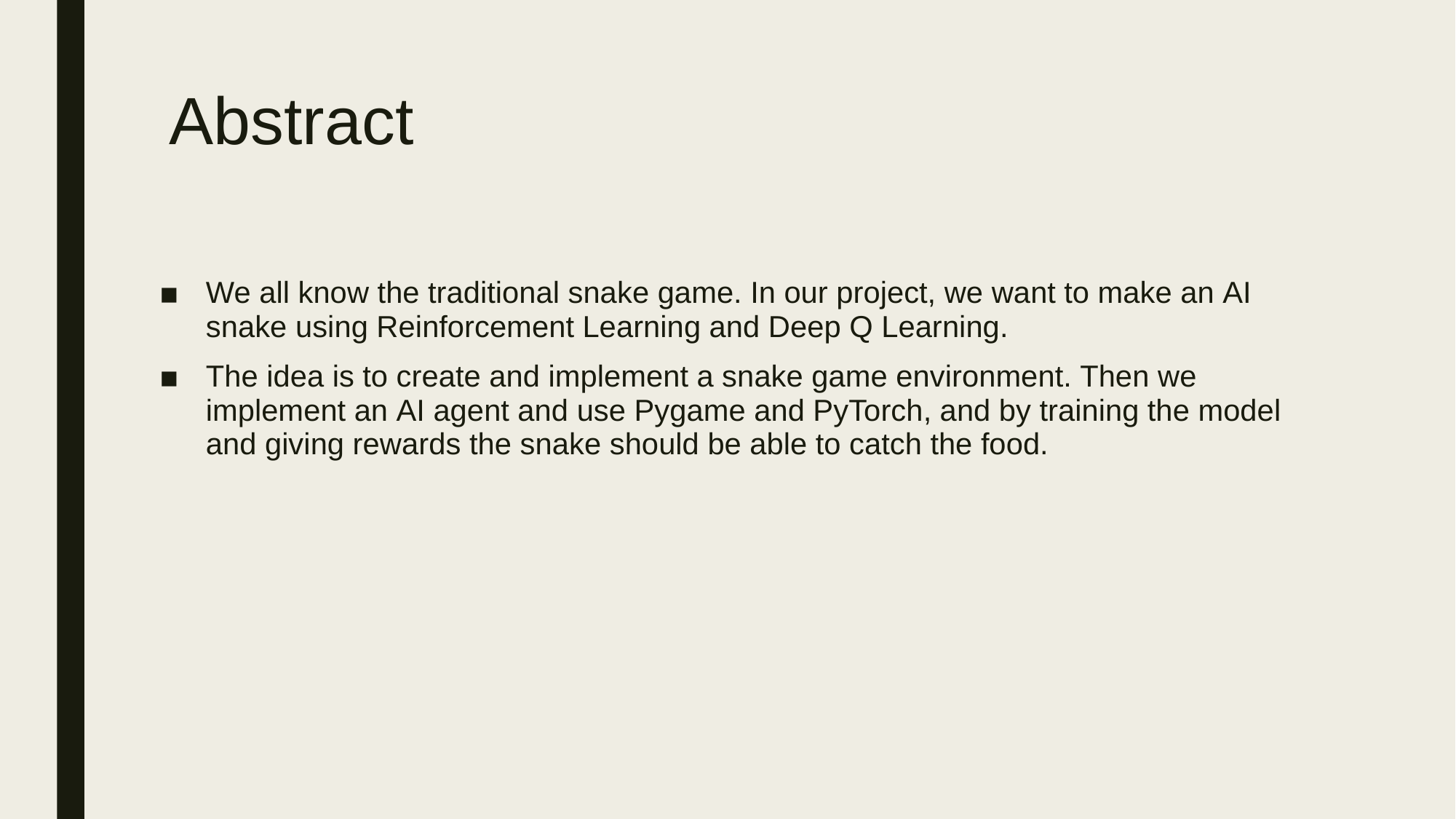

# Abstract
We all know the traditional snake game. In our project, we want to make an AI  snake using Reinforcement Learning and Deep Q Learning.
The idea is to create and implement a snake game environment. Then we implement an AI agent and use Pygame and PyTorch, and by training the model and giving rewards the snake should be able to catch the food.